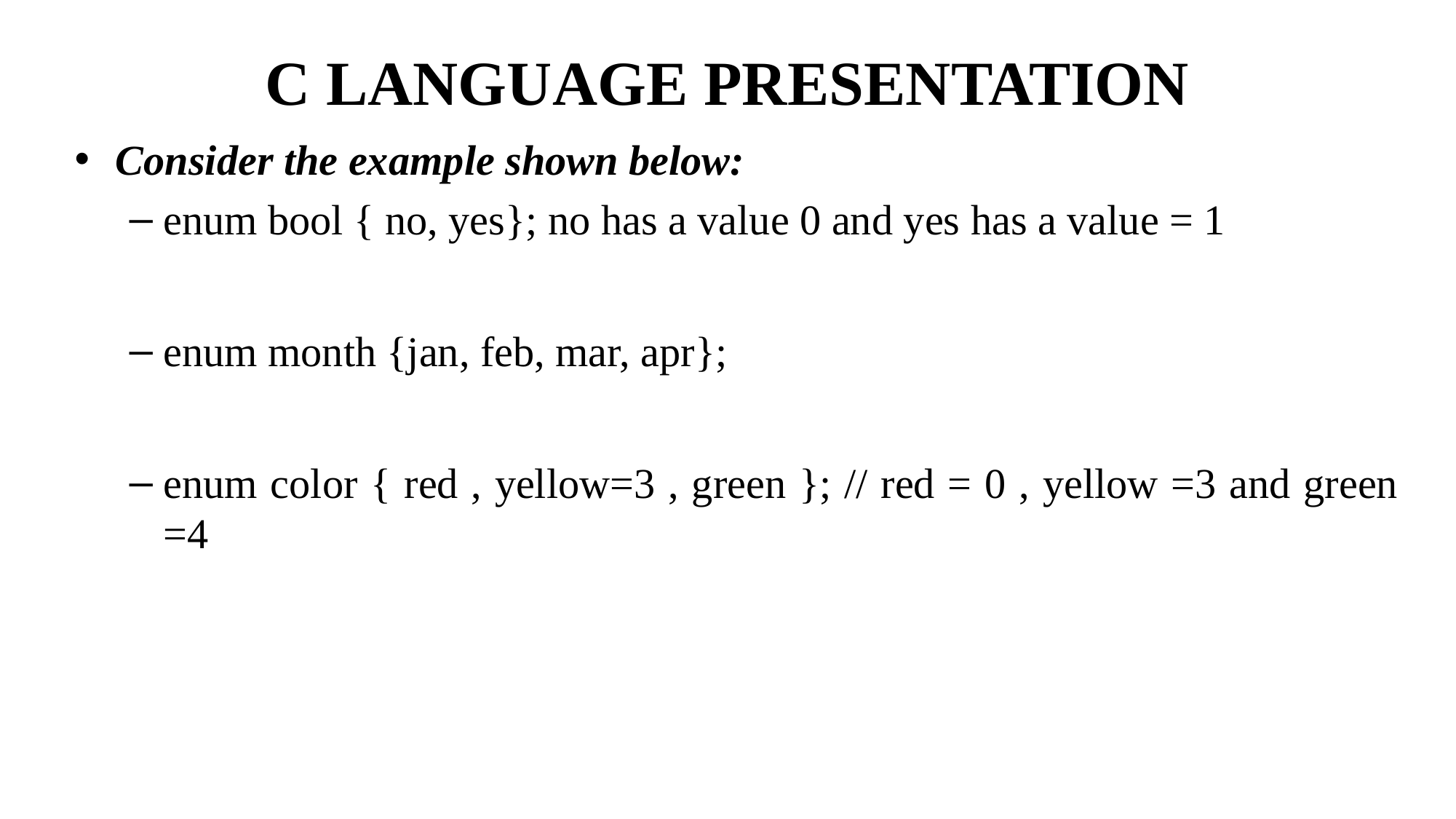

# C LANGUAGE PRESENTATION
Consider the example shown below:
enum bool { no, yes}; no has a value 0 and yes has a value = 1

enum month {jan, feb, mar, apr};

enum color { red , yellow=3 , green }; // red = 0 , yellow =3 and green =4